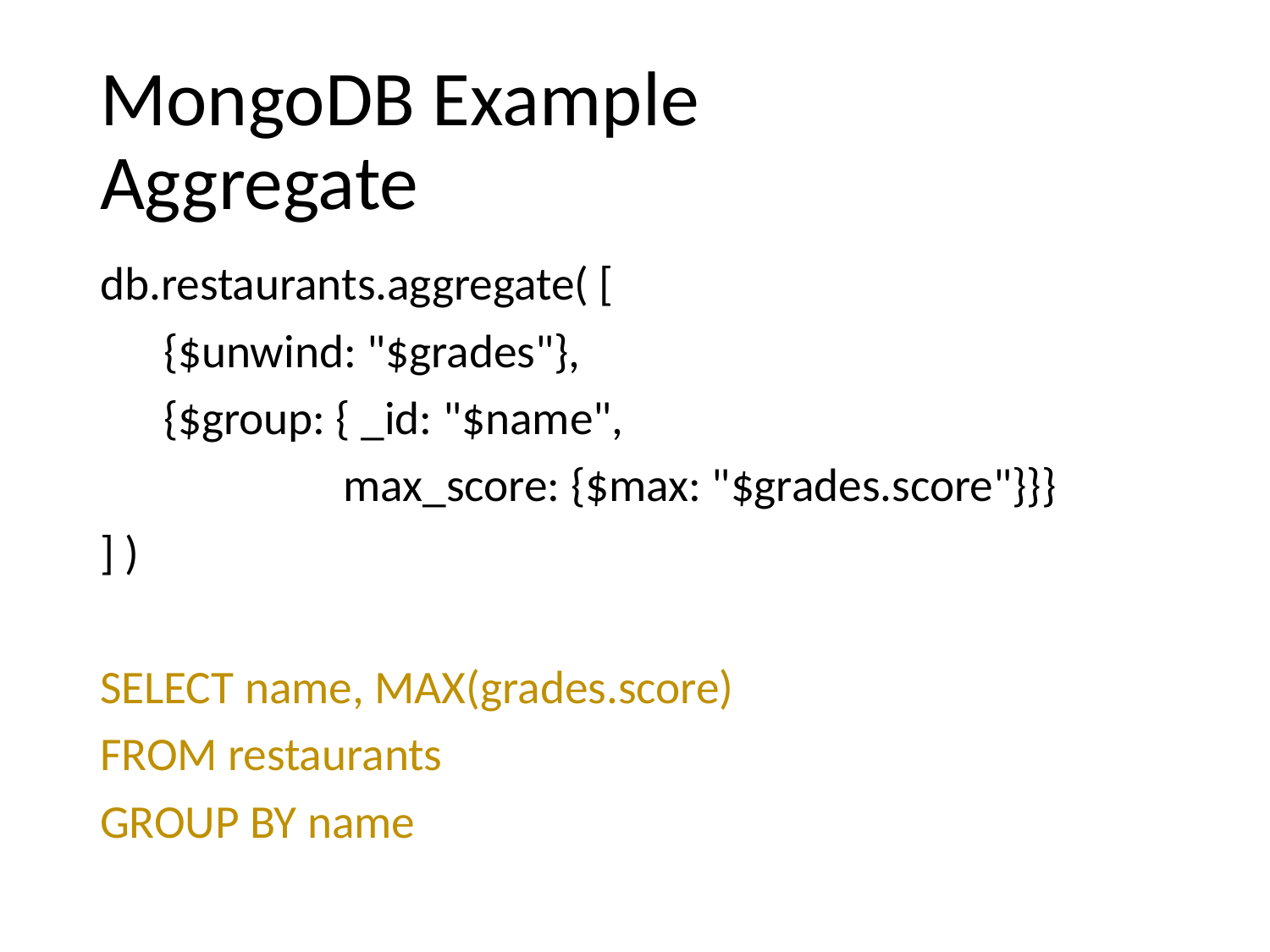

# MongoDB Example Aggregate
db.restaurants.aggregate( [
      {$unwind: "$grades"},
      {$group: { _id: "$name",
                       max_score: {$max: "$grades.score"}}}
] )

SELECT name, MAX(grades.score)
FROM restaurants
GROUP BY name